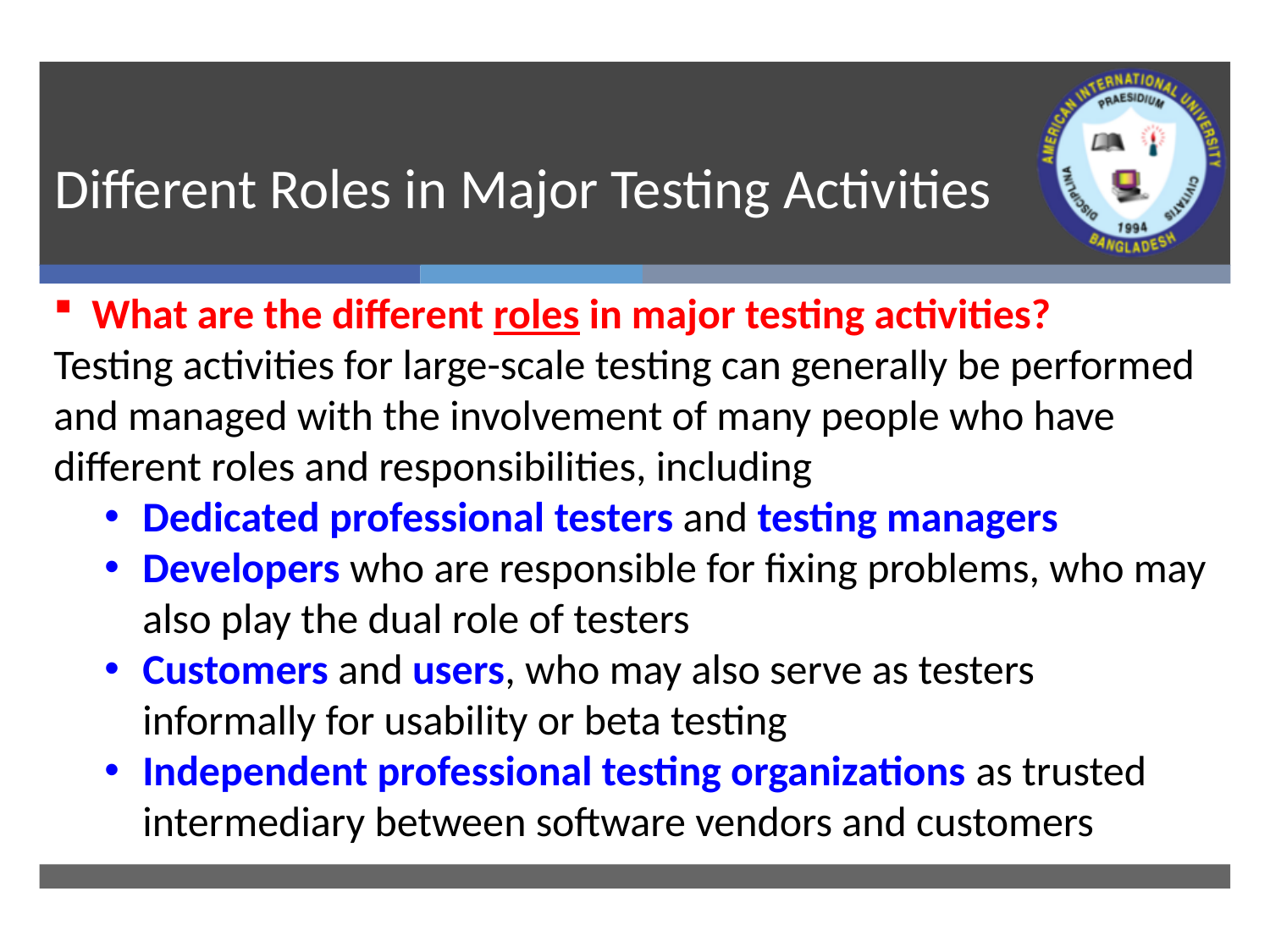

# Different Roles in Major Testing Activities
What are the different roles in major testing activities?
Testing activities for large-scale testing can generally be performed  and managed with the involvement of many people who have different roles and responsibilities, including
Dedicated professional testers and testing managers
Developers who are responsible for fixing problems, who may also play the dual role of testers
Customers and users, who may also serve as testers informally for usability or beta testing
Independent professional testing organizations as trusted intermediary between software vendors and customers